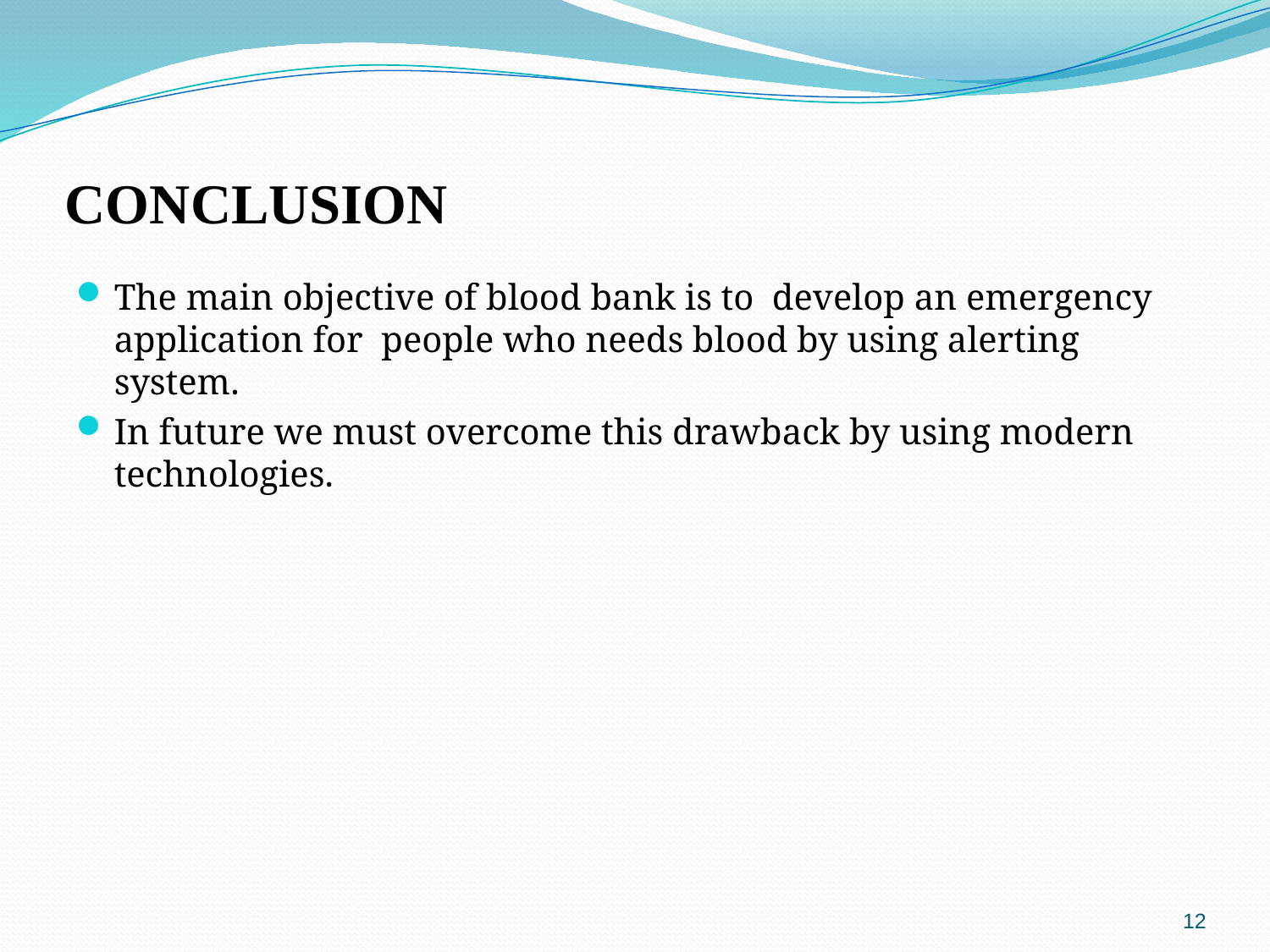

# conclusion
The main objective of blood bank is to  develop an emergency application for  people who needs blood by using alerting system.
In future we must overcome this drawback by using modern technologies.
12